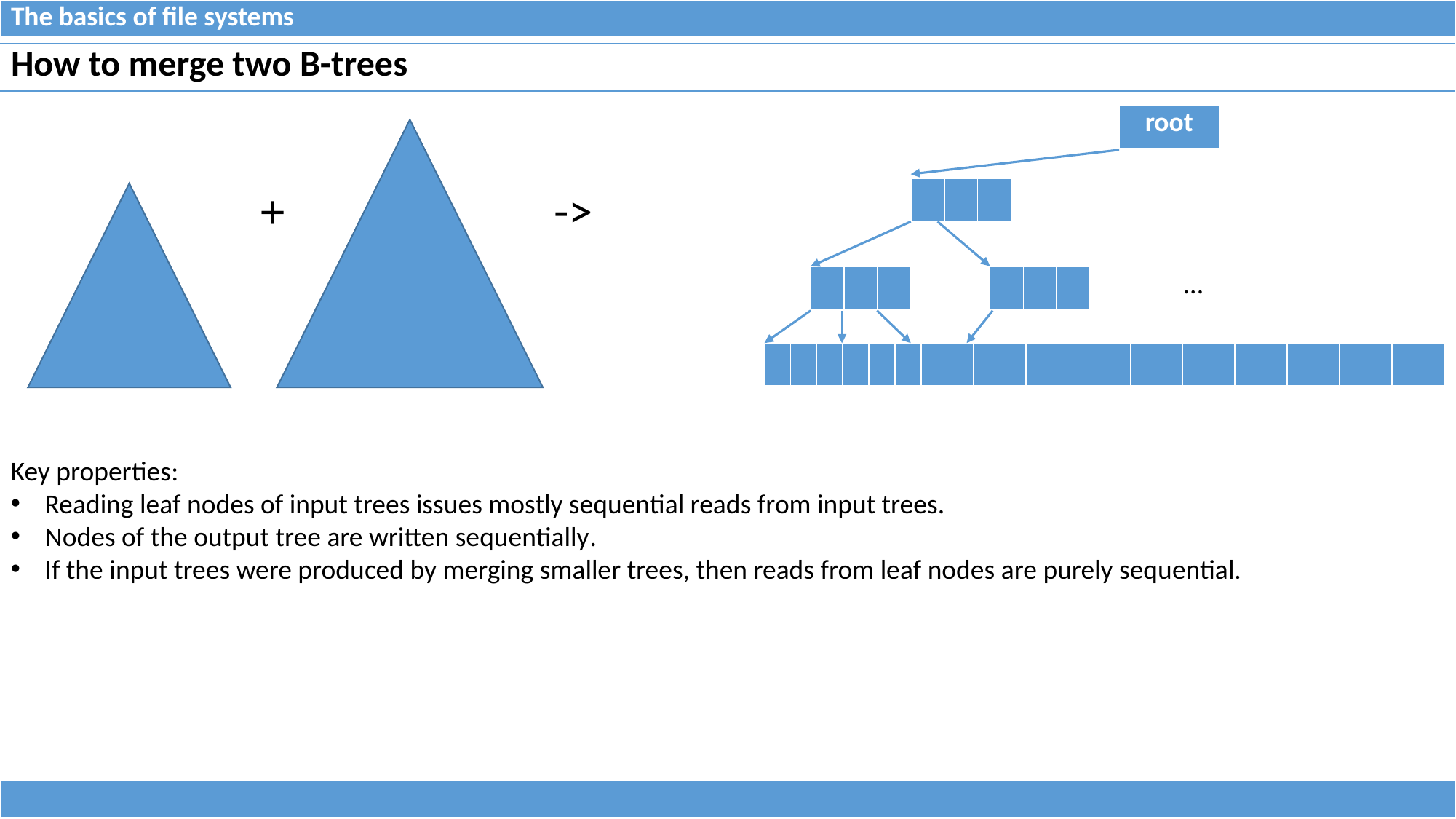

| The basics of file systems |
| --- |
| How to merge two B-trees |
| --- |
| root |
| --- |

+
->
|  |  |  |
| --- | --- | --- |

...
|  |  |  |
| --- | --- | --- |
|  |  |  |
| --- | --- | --- |
|  |  |  |  |  |  |  |  |  |  |  |  |  |  |  |  |
| --- | --- | --- | --- | --- | --- | --- | --- | --- | --- | --- | --- | --- | --- | --- | --- |
Key properties:
Reading leaf nodes of input trees issues mostly sequential reads from input trees.
Nodes of the output tree are written sequentially.
If the input trees were produced by merging smaller trees, then reads from leaf nodes are purely sequential.
|  |
| --- |